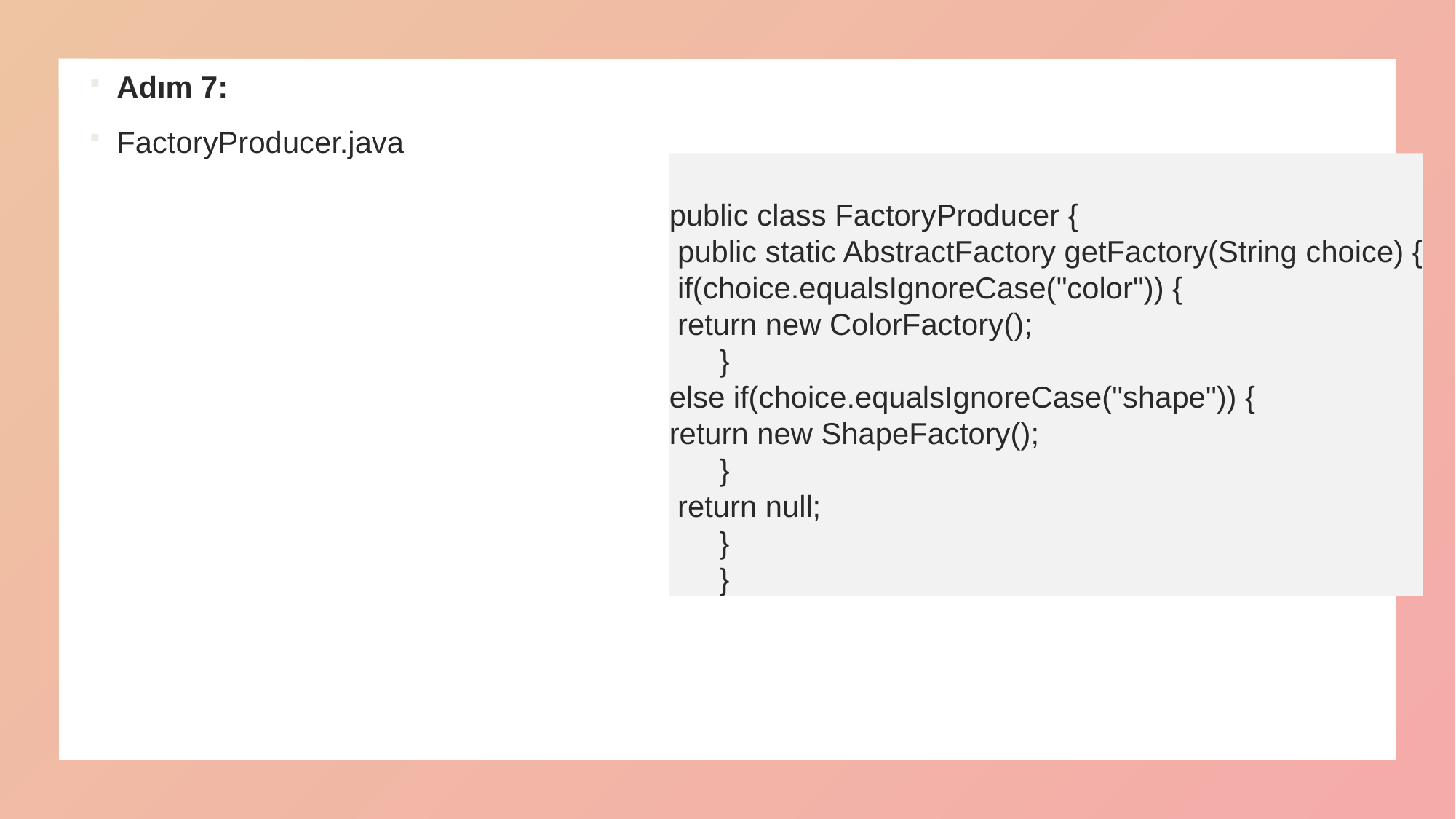

Adım 7:
FactoryProducer.java

public class FactoryProducer {
 public static AbstractFactory getFactory(String choice) {
 if(choice.equalsIgnoreCase("color")) {
 return new ColorFactory();
      }
else if(choice.equalsIgnoreCase("shape")) {
return new ShapeFactory();
      }
 return null;
      }
      }